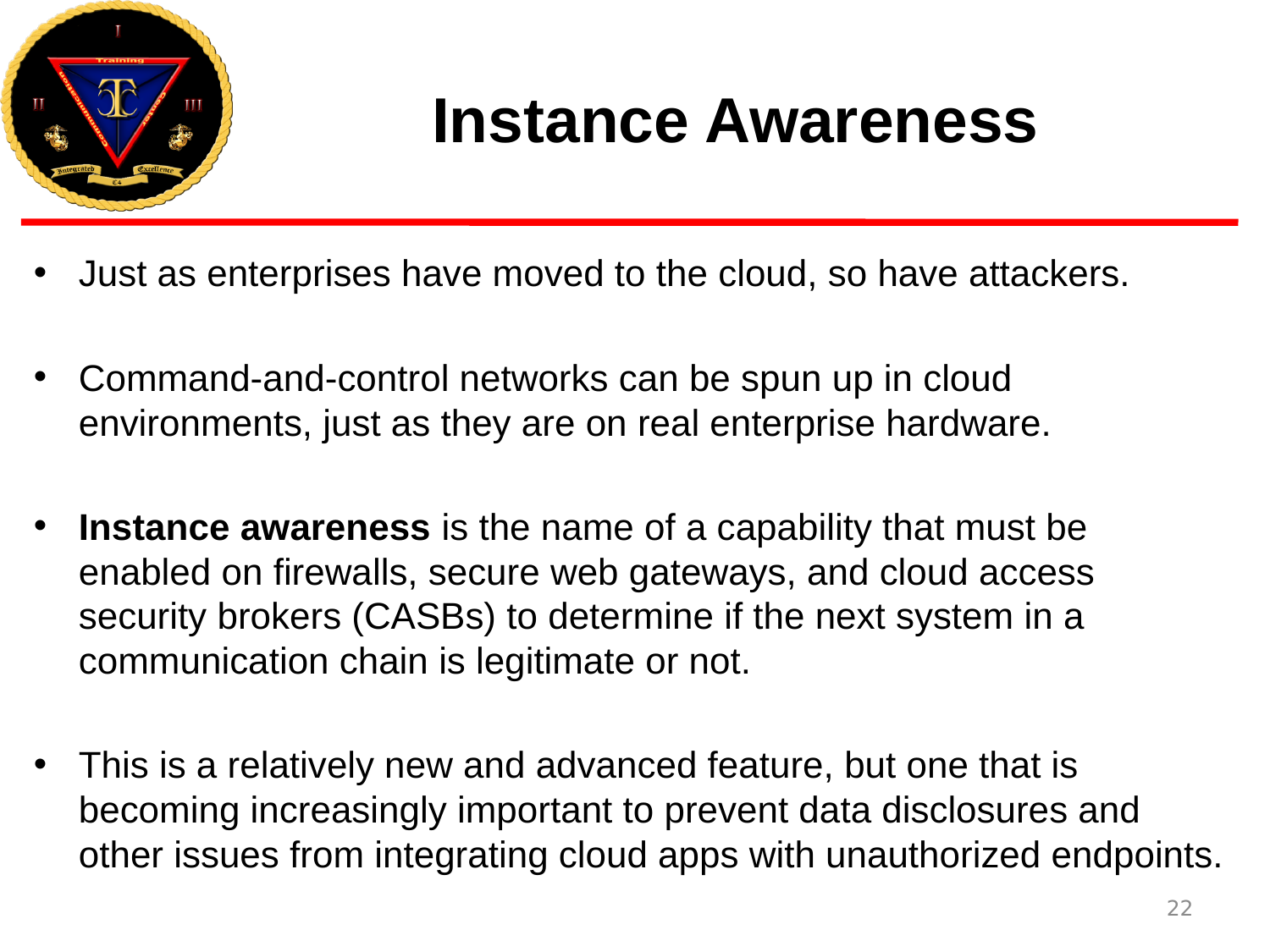

# Instance Awareness
Just as enterprises have moved to the cloud, so have attackers.

Command-and-control networks can be spun up in cloud environments, just as they are on real enterprise hardware.

Instance awareness is the name of a capability that must be enabled on firewalls, secure web gateways, and cloud access security brokers (CASBs) to determine if the next system in a communication chain is legitimate or not.

This is a relatively new and advanced feature, but one that is becoming increasingly important to prevent data disclosures and other issues from integrating cloud apps with unauthorized endpoints.
22